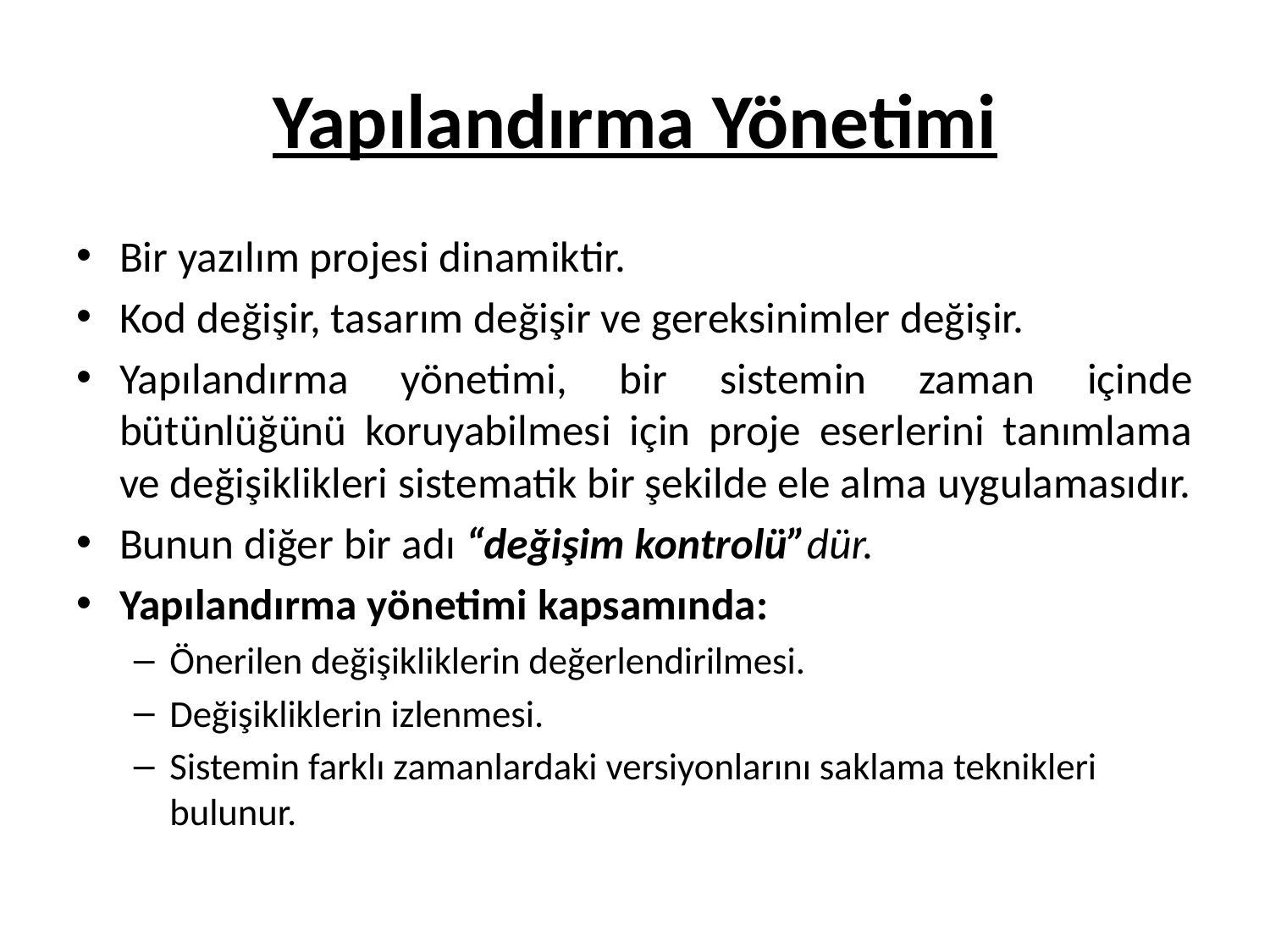

# Yapılandırma Yönetimi
Bir yazılım projesi dinamiktir.
Kod değişir, tasarım değişir ve gereksinimler değişir.
Yapılandırma yönetimi, bir sistemin zaman içinde bütünlüğünü koruyabilmesi için proje eserlerini tanımlama ve değişiklikleri sistematik bir şekilde ele alma uygulamasıdır.
Bunun diğer bir adı “değişim kontrolü”dür.
Yapılandırma yönetimi kapsamında:
Önerilen değişikliklerin değerlendirilmesi.
Değişikliklerin izlenmesi.
Sistemin farklı zamanlardaki versiyonlarını saklama teknikleri bulunur.